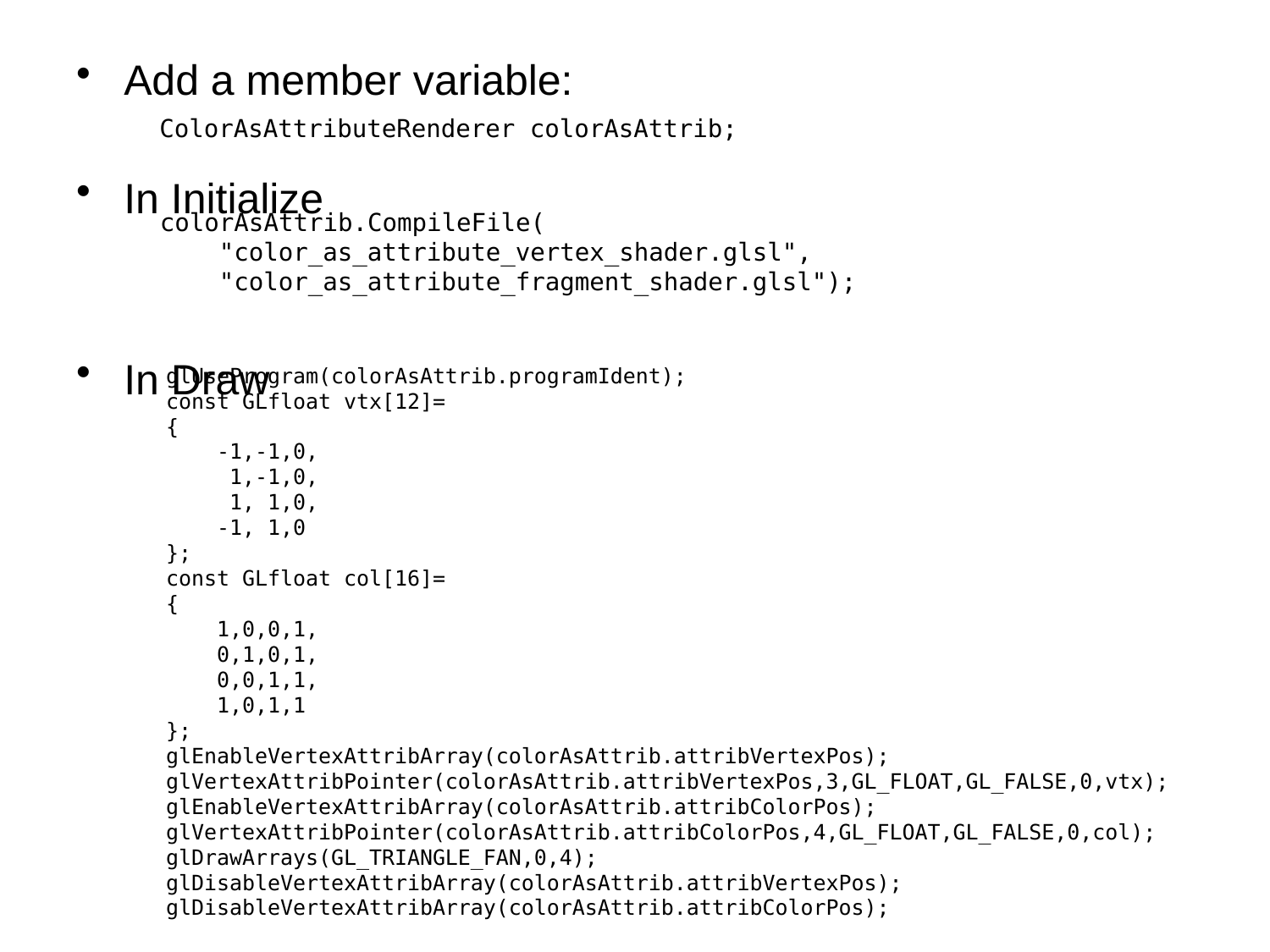

Add a member variable:

In Initialize

In Draw
ColorAsAttributeRenderer colorAsAttrib;
colorAsAttrib.CompileFile(
    "color_as_attribute_vertex_shader.glsl",
    "color_as_attribute_fragment_shader.glsl");
    glUseProgram(colorAsAttrib.programIdent);
    const GLfloat vtx[12]=
    {
        -1,-1,0,
         1,-1,0,
         1, 1,0,
        -1, 1,0
    };
    const GLfloat col[16]=
    {
        1,0,0,1,
        0,1,0,1,
        0,0,1,1,
        1,0,1,1
    };
    glEnableVertexAttribArray(colorAsAttrib.attribVertexPos);
    glVertexAttribPointer(colorAsAttrib.attribVertexPos,3,GL_FLOAT,GL_FALSE,0,vtx);
    glEnableVertexAttribArray(colorAsAttrib.attribColorPos);
    glVertexAttribPointer(colorAsAttrib.attribColorPos,4,GL_FLOAT,GL_FALSE,0,col);
    glDrawArrays(GL_TRIANGLE_FAN,0,4);
    glDisableVertexAttribArray(colorAsAttrib.attribVertexPos);
    glDisableVertexAttribArray(colorAsAttrib.attribColorPos);